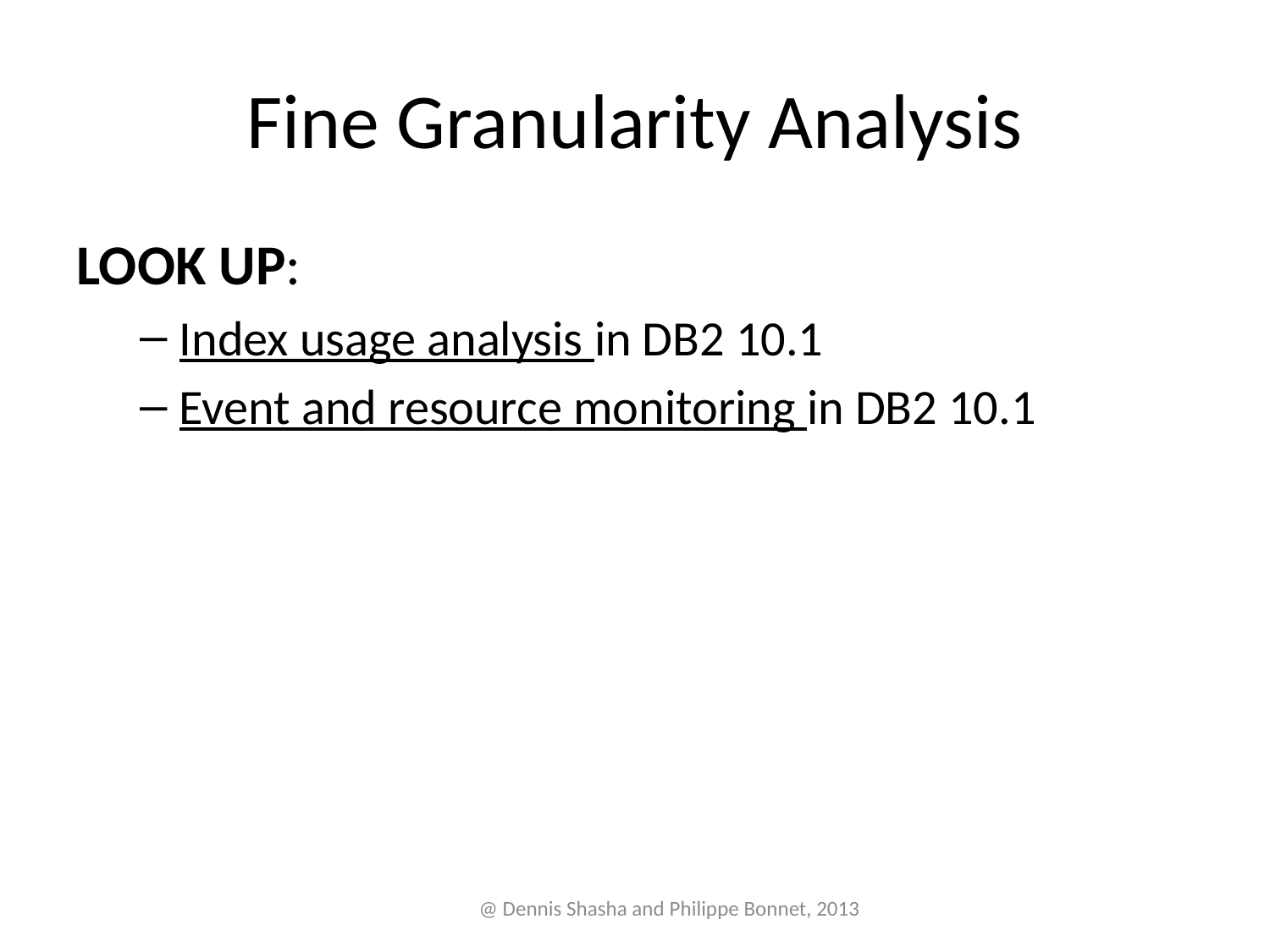

# Fine Granularity Analysis
LOOK UP:
Index usage analysis in DB2 10.1
Event and resource monitoring in DB2 10.1
@ Dennis Shasha and Philippe Bonnet, 2013